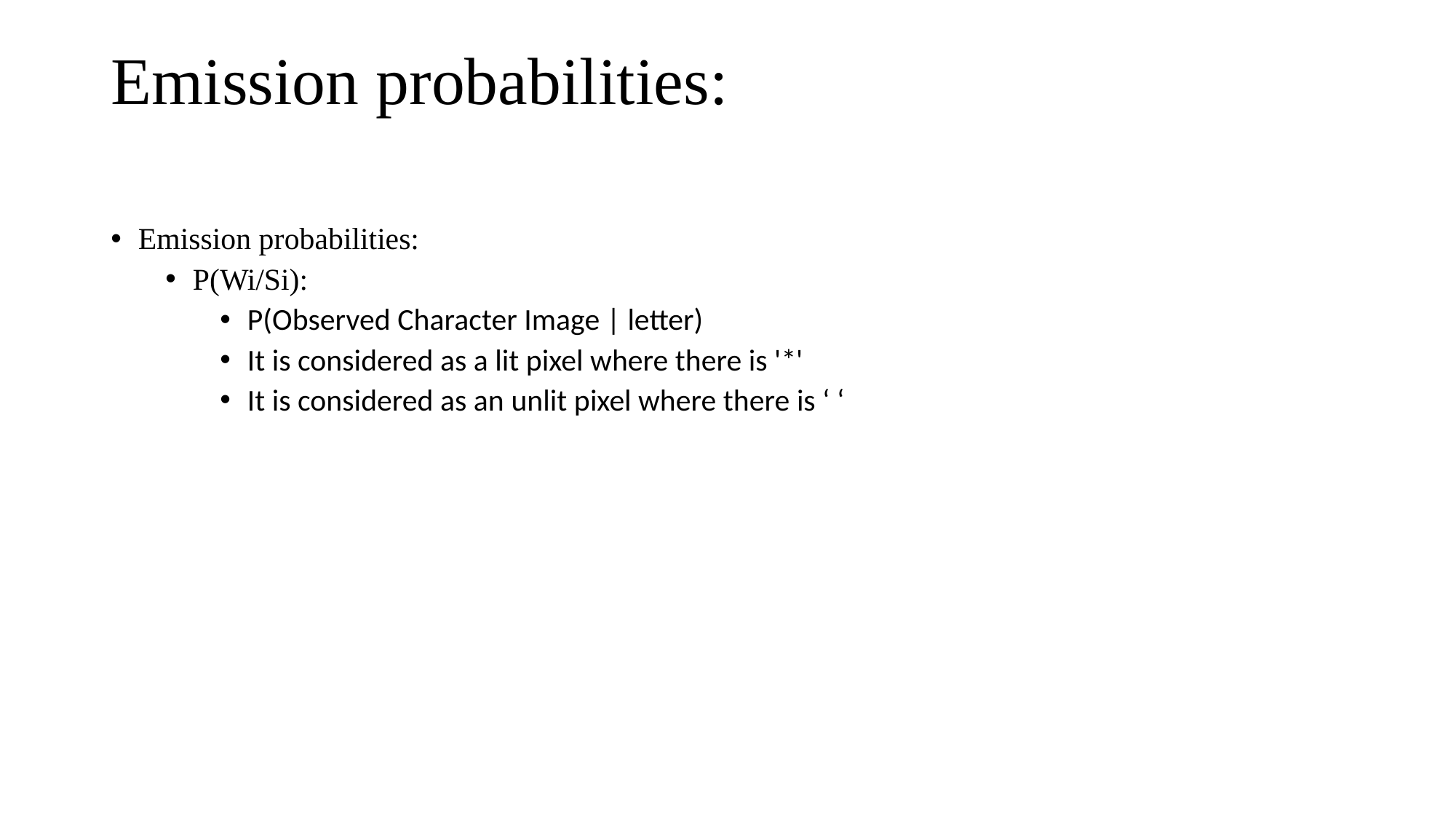

# Emission probabilities:
Emission probabilities:
P(Wi/Si):
P(Observed Character Image | letter)
It is considered as a lit pixel where there is '*'
It is considered as an unlit pixel where there is ‘ ‘